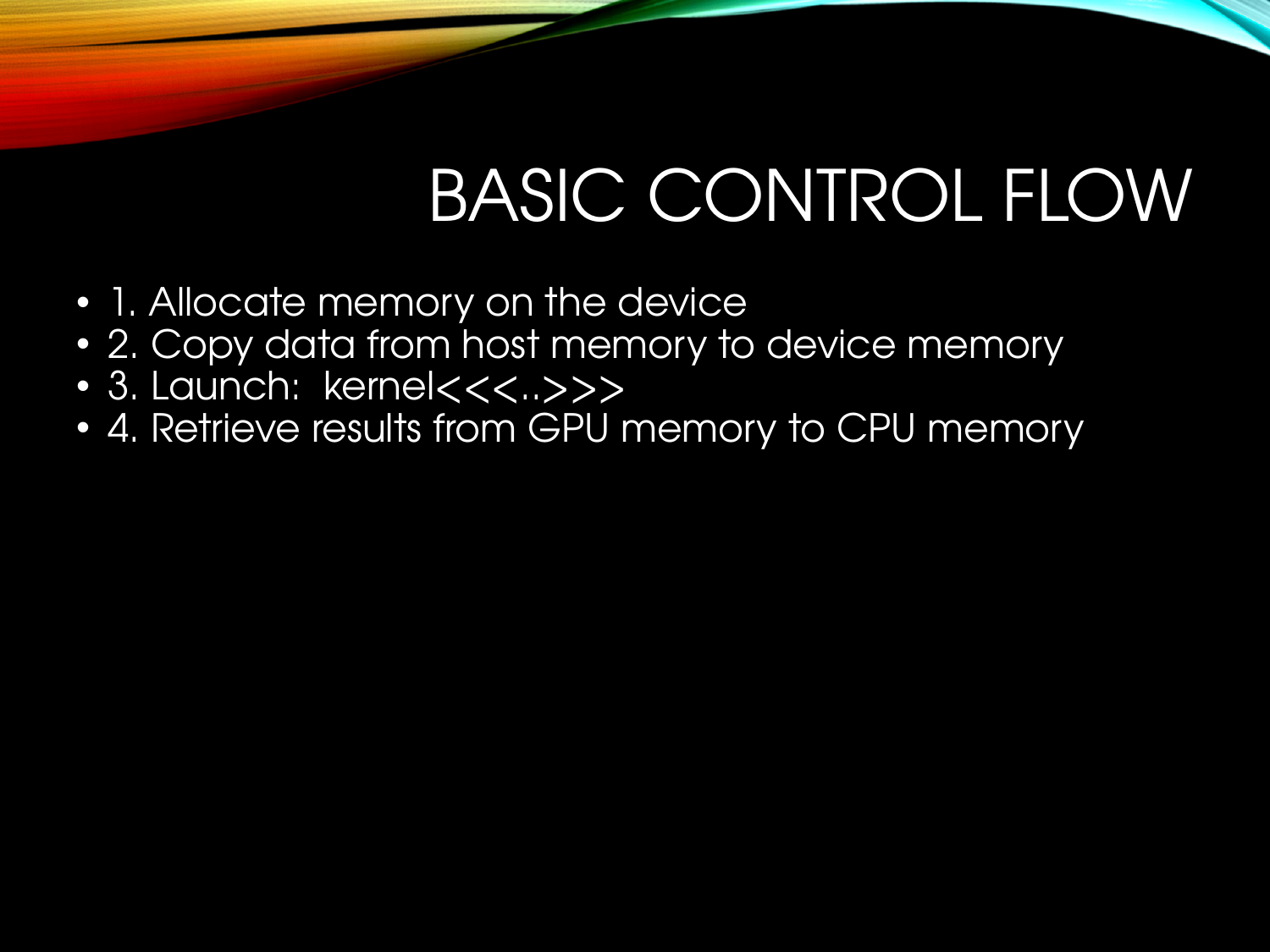

# Basic Control Flow
1. Allocate memory on the device
2. Copy data from host memory to device memory
3. Launch:  kernel<<<..>>>
4. Retrieve results from GPU memory to CPU memory